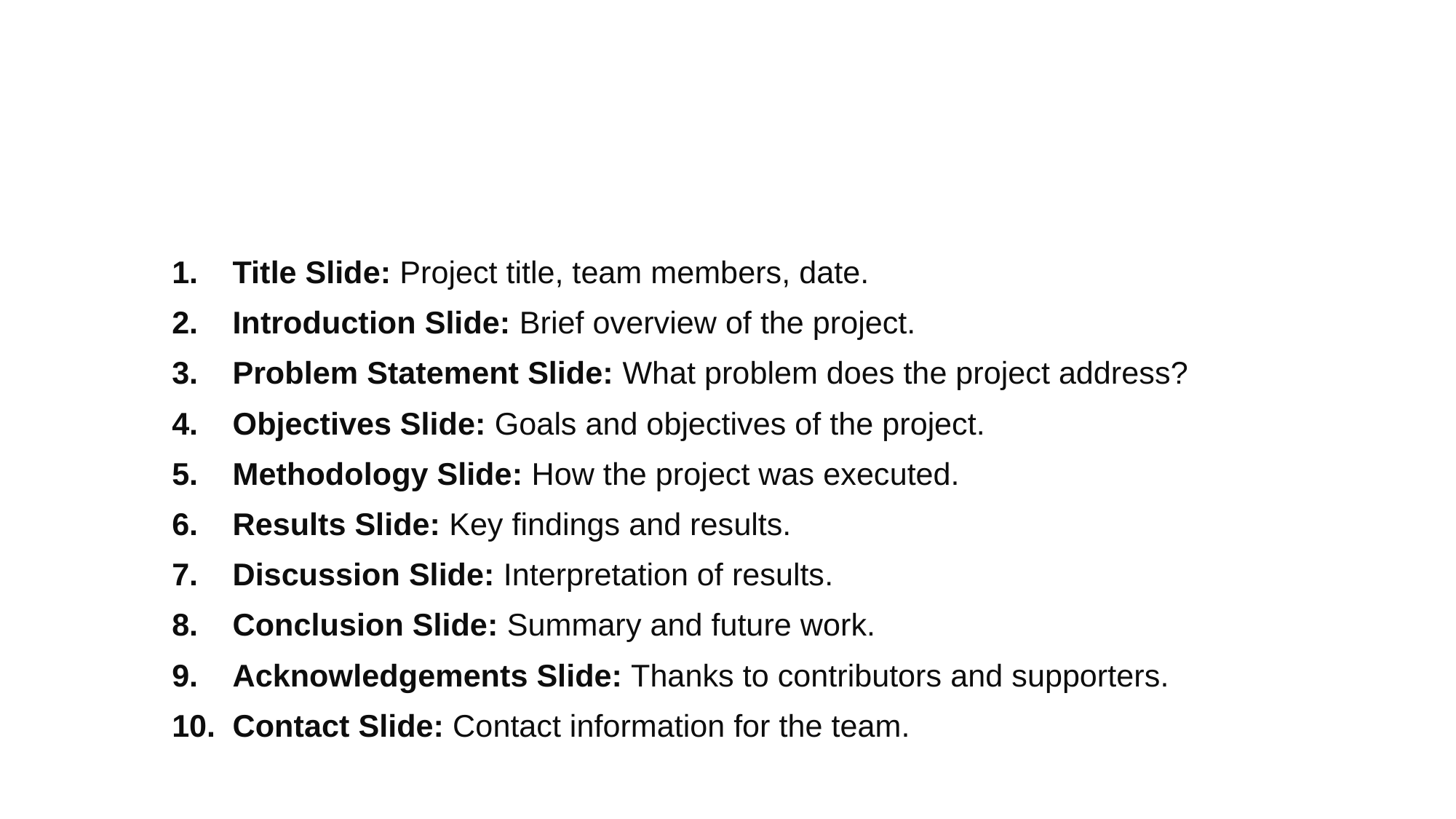

#
Title Slide: Project title, team members, date.
Introduction Slide: Brief overview of the project.
Problem Statement Slide: What problem does the project address?
Objectives Slide: Goals and objectives of the project.
Methodology Slide: How the project was executed.
Results Slide: Key findings and results.
Discussion Slide: Interpretation of results.
Conclusion Slide: Summary and future work.
Acknowledgements Slide: Thanks to contributors and supporters.
Contact Slide: Contact information for the team.